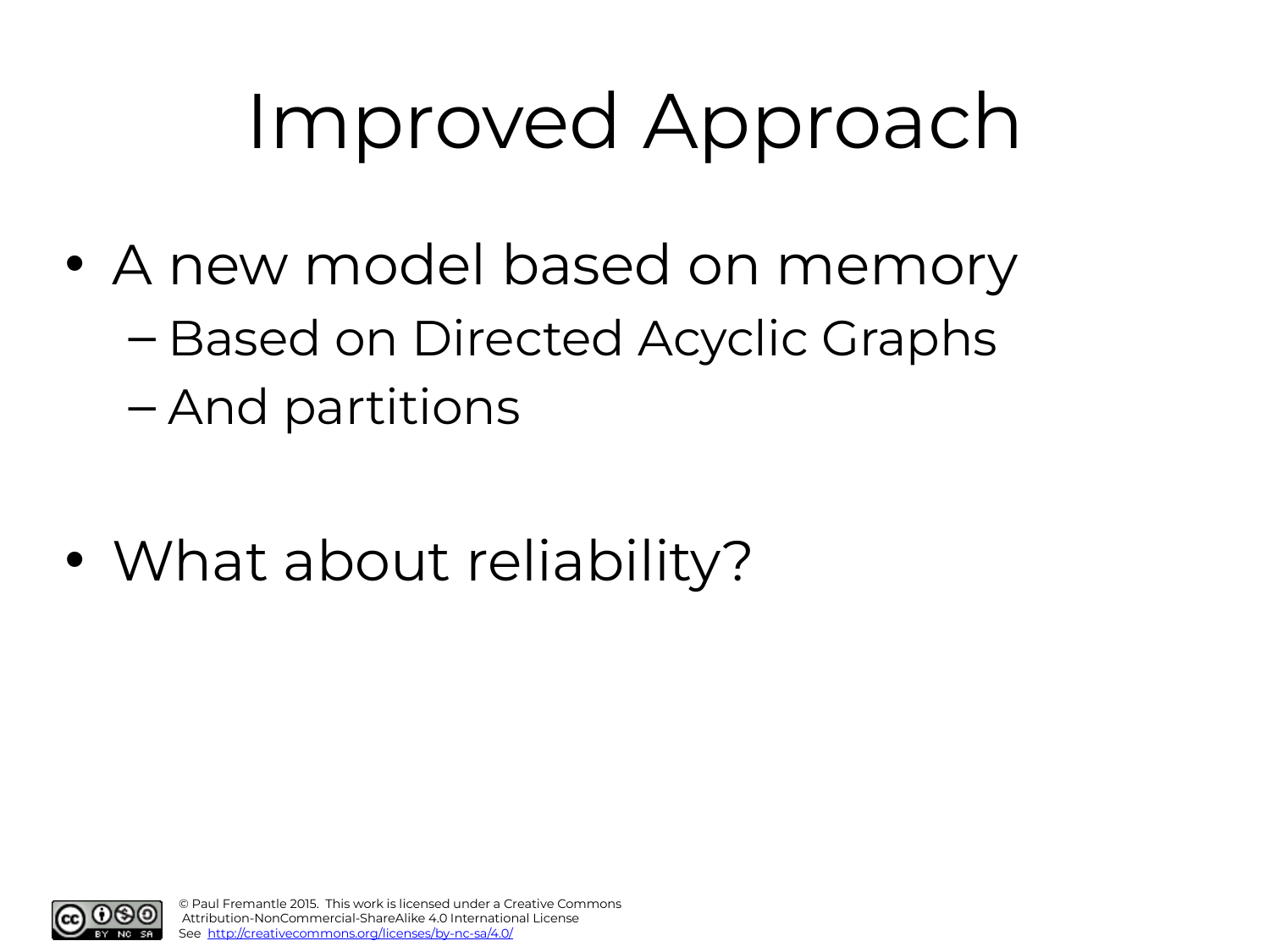

# Improved Approach
A new model based on memory
Based on Directed Acyclic Graphs
And partitions

What about reliability?